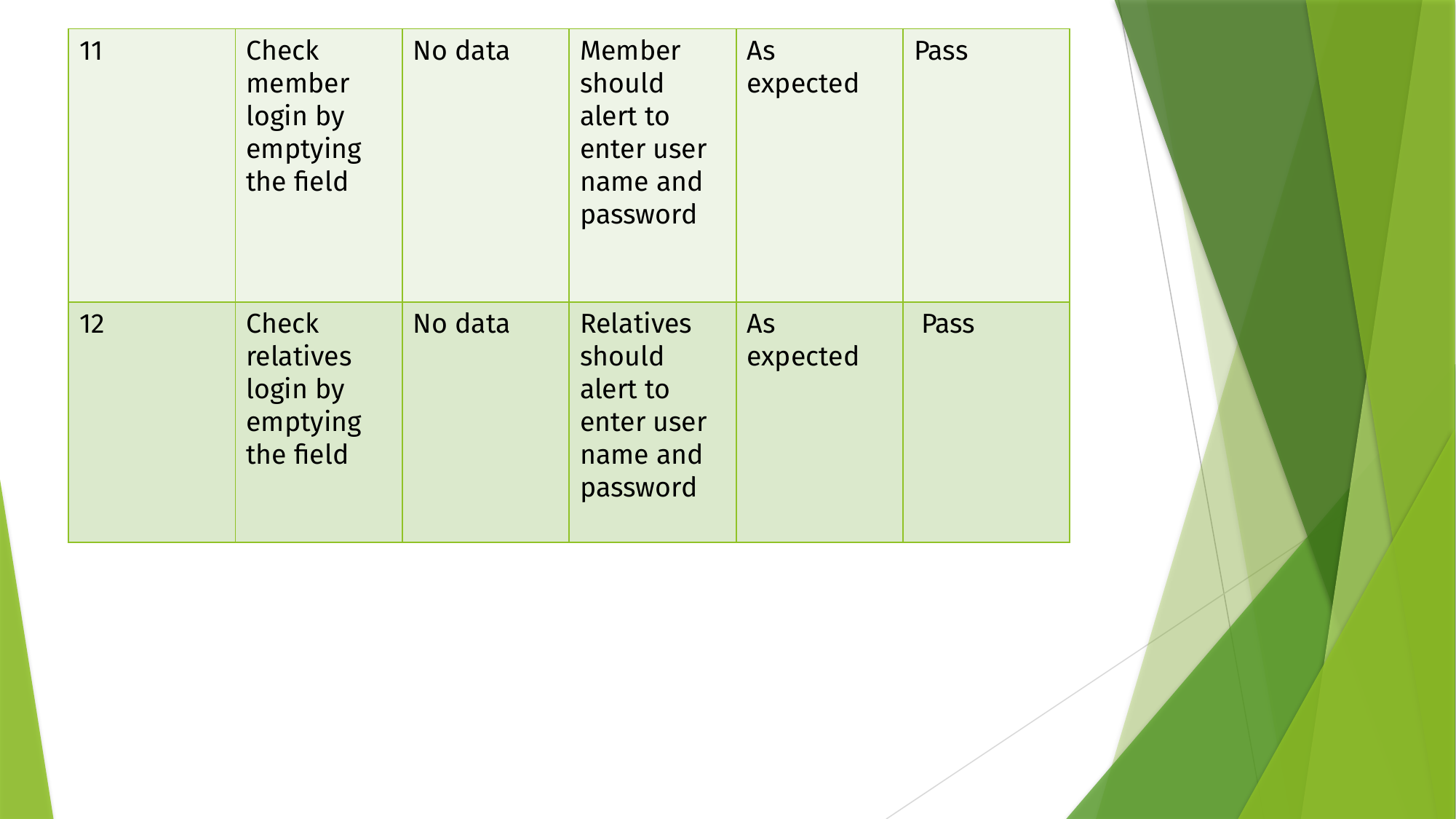

| 11 | Check member login by emptying the field | No data | Member should alert to enter user name and password | As expected | Pass |
| --- | --- | --- | --- | --- | --- |
| 12 | Check relatives login by emptying the field | No data | Relatives should alert to enter user name and password | As expected | Pass |